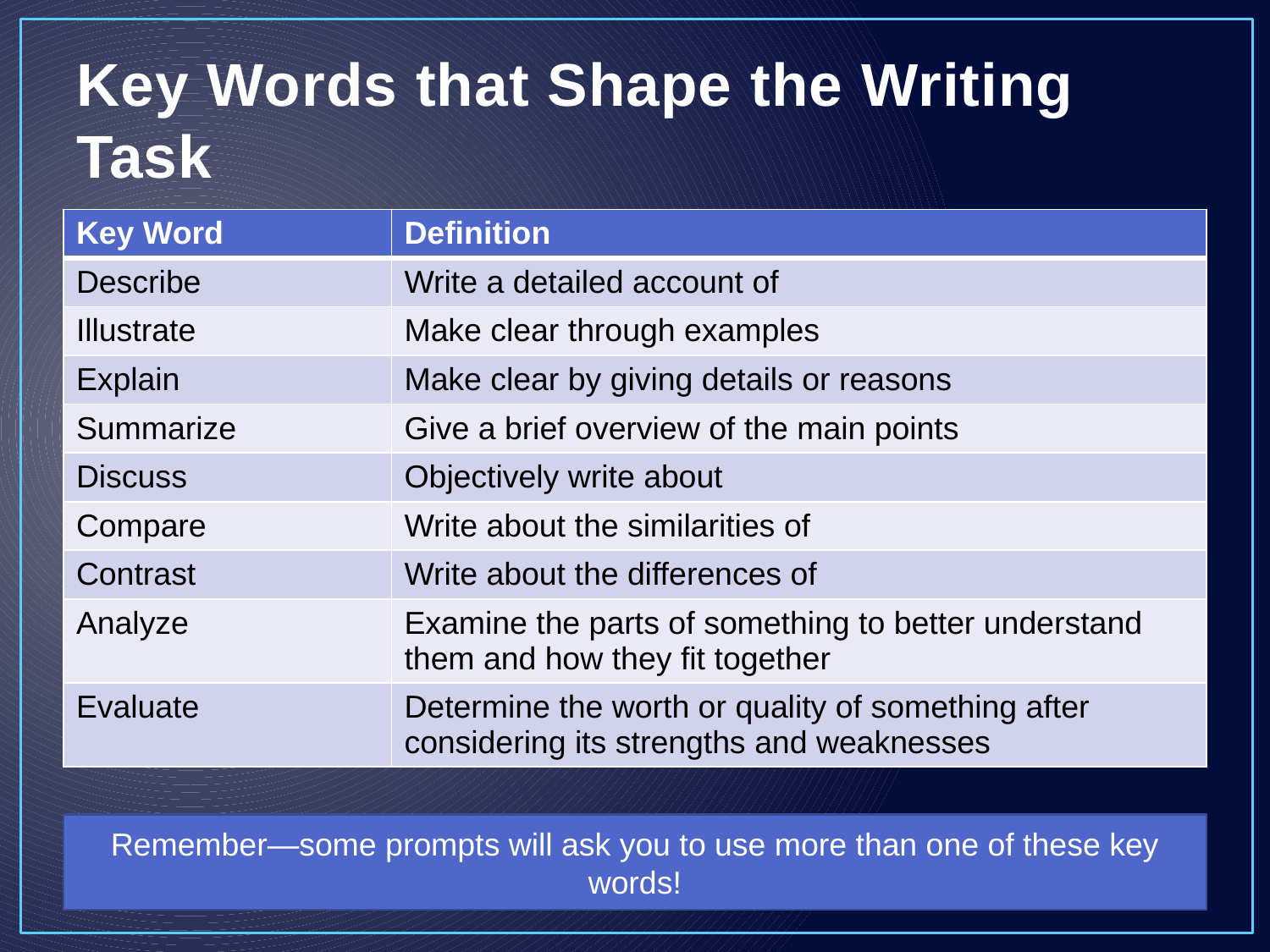

# Key Words that Shape the Writing Task
| Key Word | Definition |
| --- | --- |
| Describe | Write a detailed account of |
| Illustrate | Make clear through examples |
| Explain | Make clear by giving details or reasons |
| Summarize | Give a brief overview of the main points |
| Discuss | Objectively write about |
| Compare | Write about the similarities of |
| Contrast | Write about the differences of |
| Analyze | Examine the parts of something to better understand them and how they fit together |
| Evaluate | Determine the worth or quality of something after considering its strengths and weaknesses |
Remember—some prompts will ask you to use more than one of these key words!